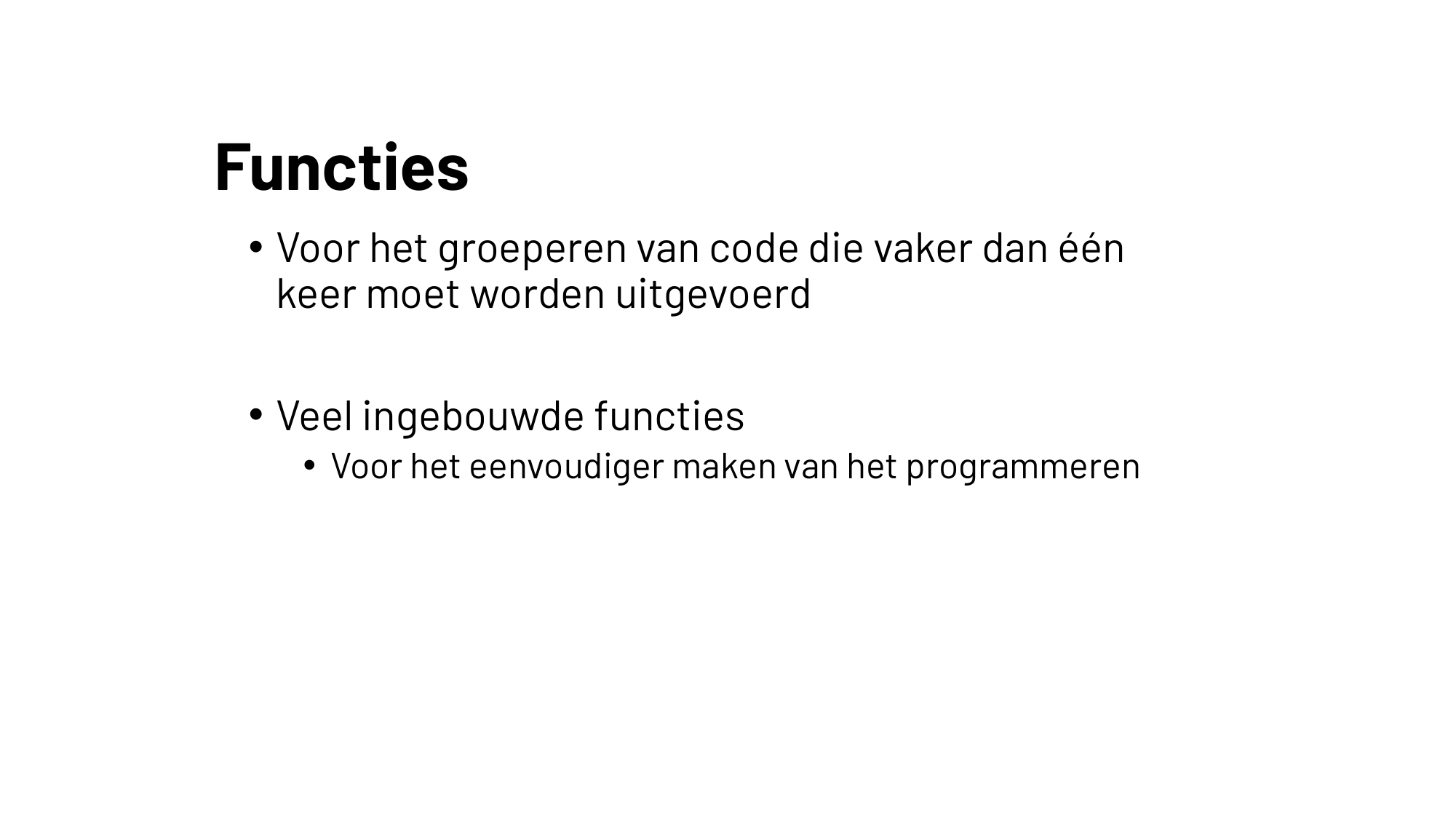

# Functies
Voor het groeperen van code die vaker dan één keer moet worden uitgevoerd

Veel ingebouwde functies
Voor het eenvoudiger maken van het programmeren